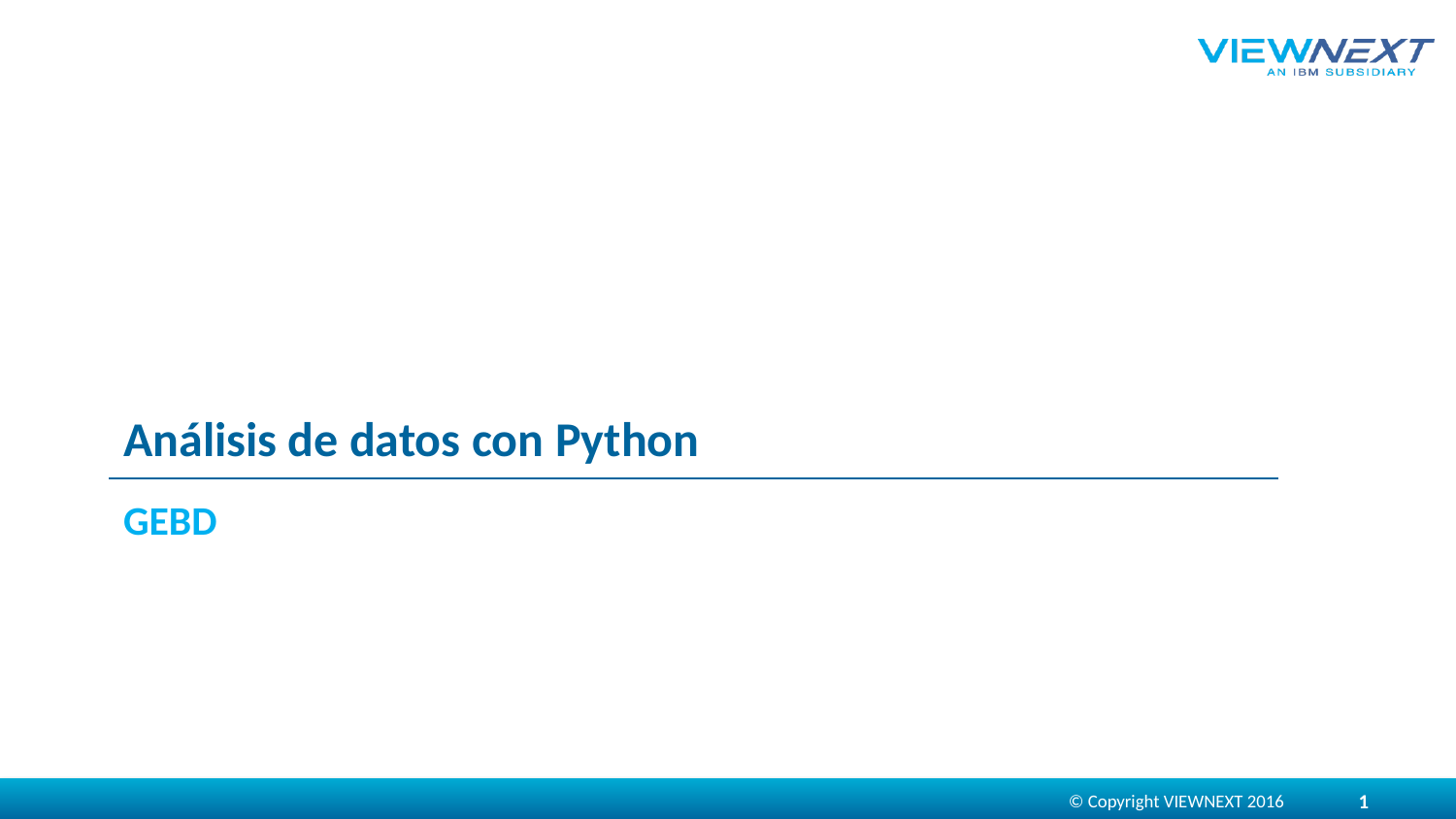

# Análisis de datos con Python
GEBD
© Copyright VIEWNEXT 2016
1